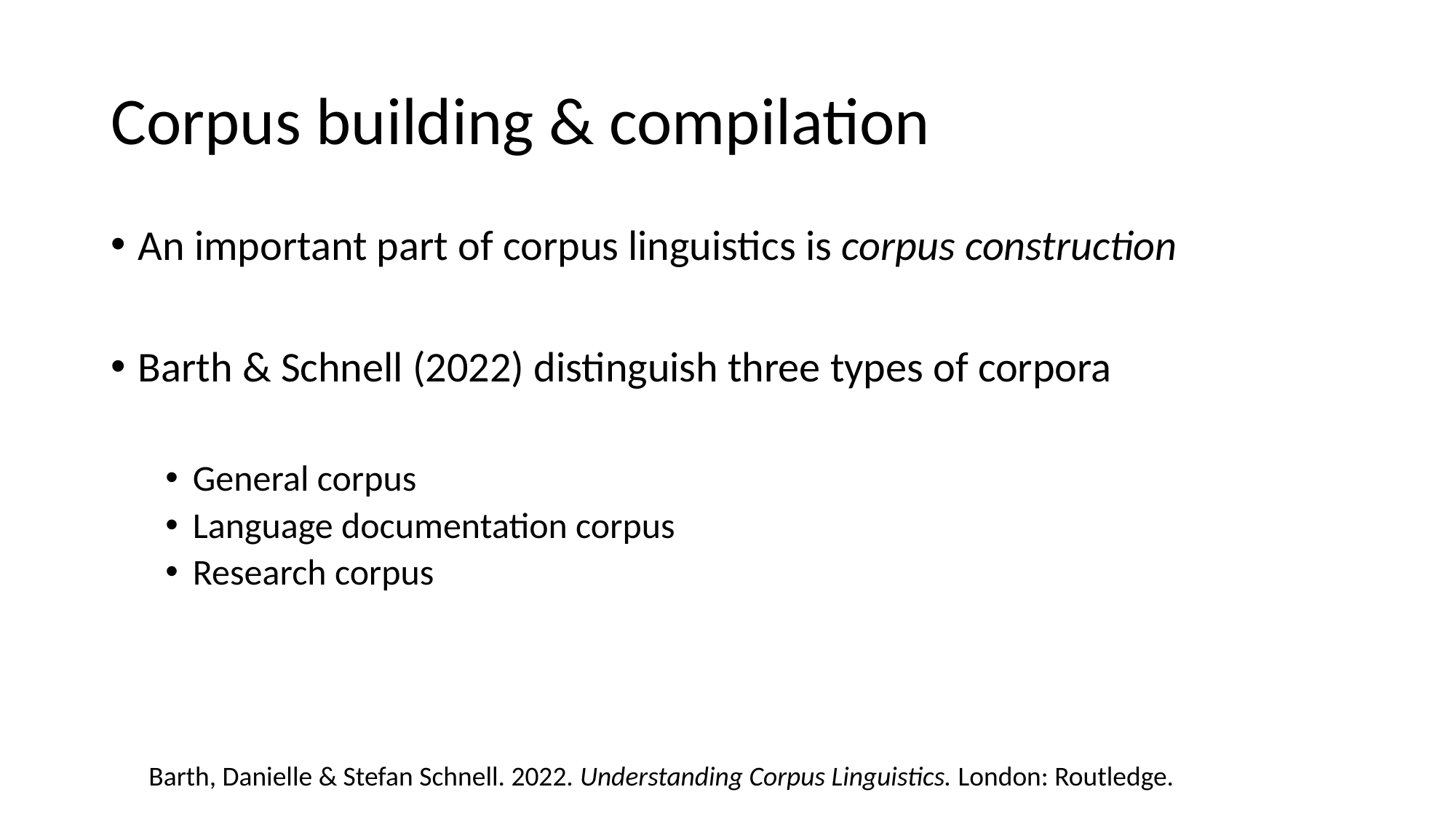

# Corpus building & compilation
An important part of corpus linguistics is corpus construction

Barth & Schnell (2022) distinguish three types of corpora

General corpus
Language documentation corpus
Research corpus

Barth, Danielle & Stefan Schnell. 2022. Understanding Corpus Linguistics. London: Routledge.